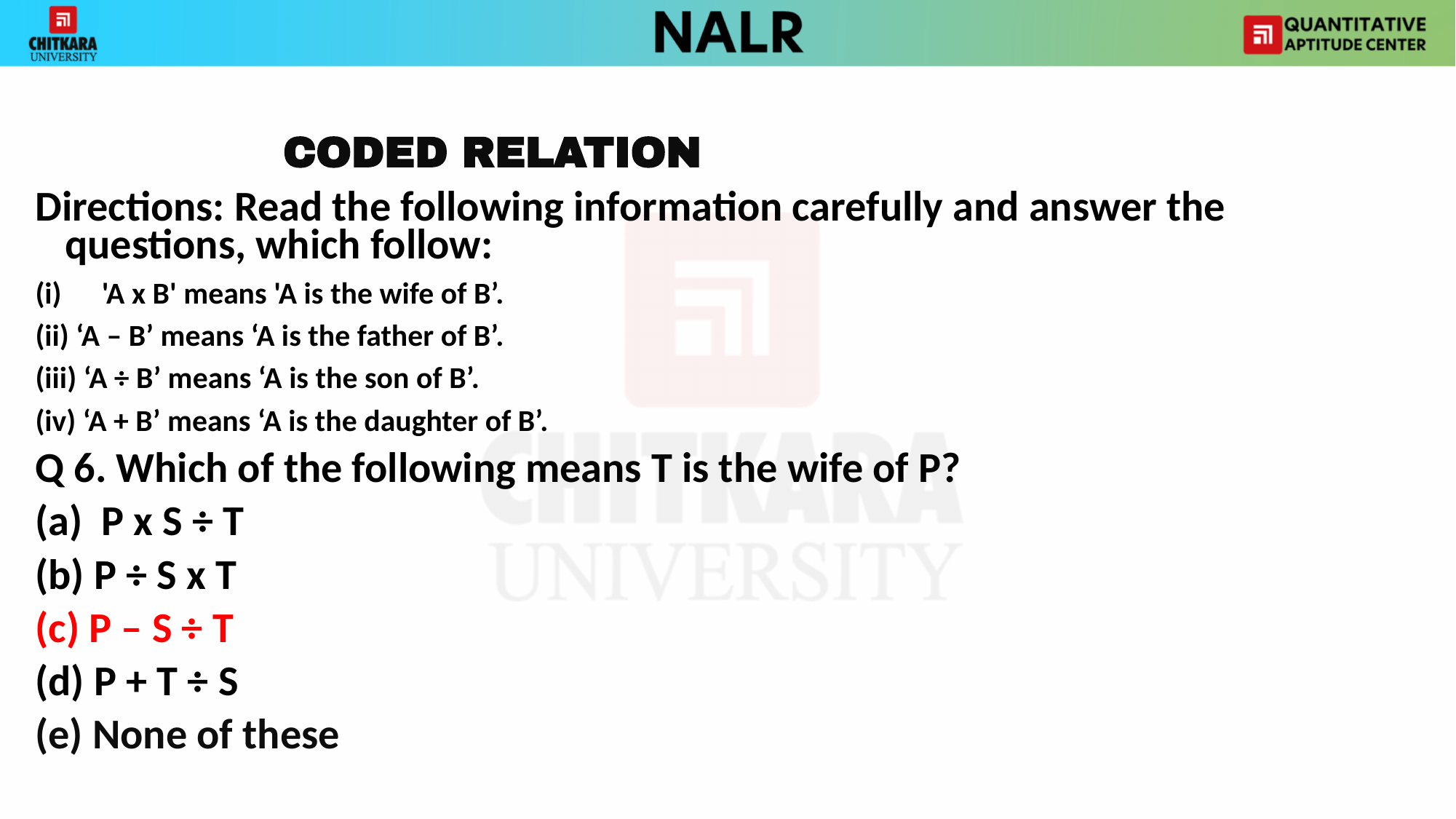

CODED RELATION
Directions: Read the following information carefully and answer the questions, which follow:
'A x B' means 'A is the wife of B’.
(ii) ‘A – B’ means ‘A is the father of B’.
(iii) ‘A ÷ B’ means ‘A is the son of B’.
(iv) ‘A + B’ means ‘A is the daughter of B’.
Q 6. Which of the following means T is the wife of P?
P x S ÷ T
(b) P ÷ S x T
(c) P – S ÷ T
(d) P + T ÷ S
(e) None of these